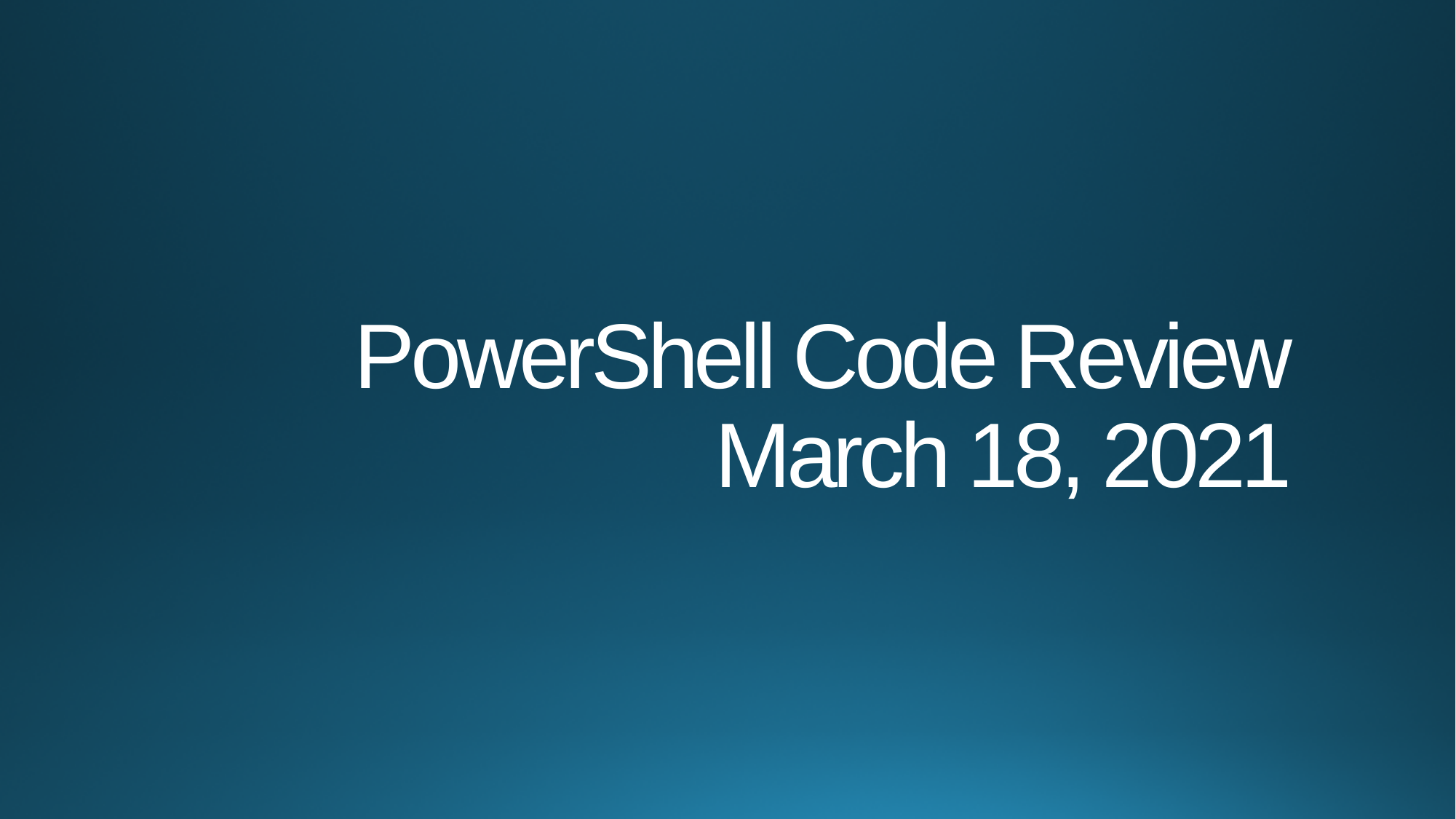

# PowerShell Code Review March 18, 2021